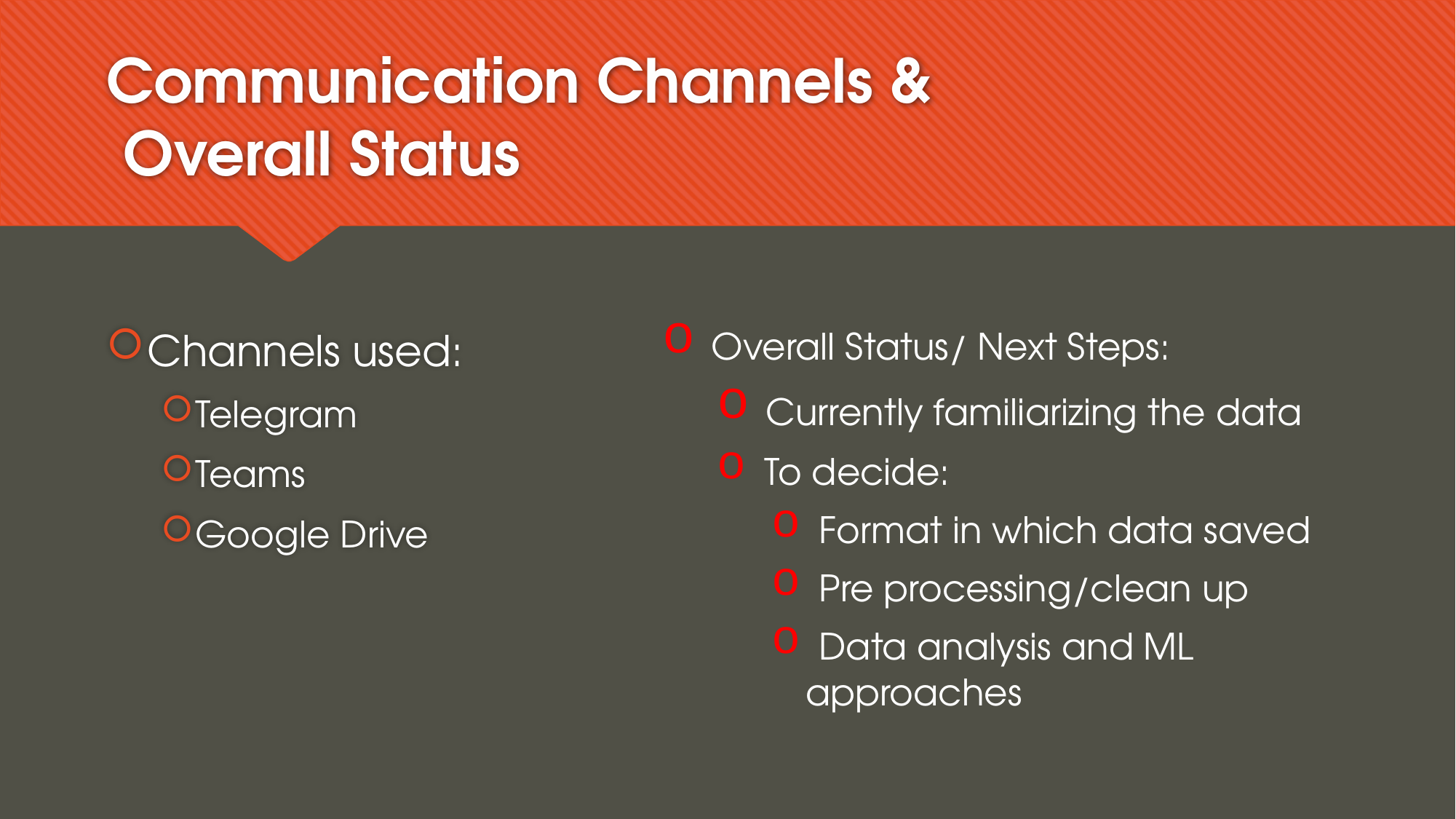

# Communication Channels & Overall Status
Channels used:
Telegram
Teams
Google Drive
 Overall Status/ Next Steps:
 Currently familiarizing the data
 To decide:
 Format in which data saved
 Pre processing/clean up
 Data analysis and ML approaches